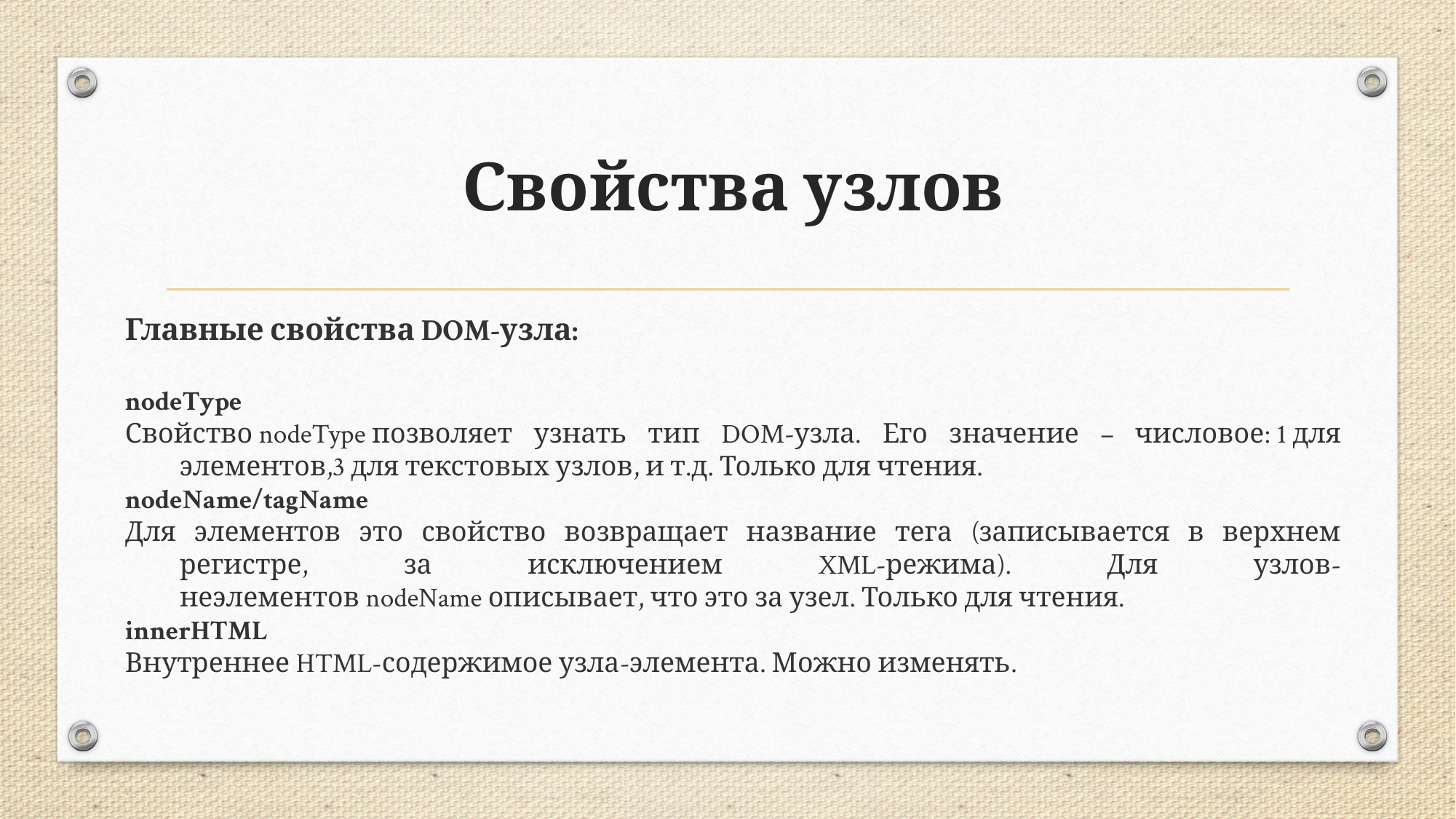

# Свойства узлов
Главные свойства DOM-узла:

nodeType
Свойство nodeType позволяет узнать тип DOM-узла. Его значение – числовое: 1 для элементов,3 для текстовых узлов, и т.д. Только для чтения.
nodeName/tagName
Для элементов это свойство возвращает название тега (записывается в верхнем регистре, за исключением XML-режима). Для узлов-неэлементов nodeName описывает, что это за узел. Только для чтения.
innerHTML
Внутреннее HTML-содержимое узла-элемента. Можно изменять.